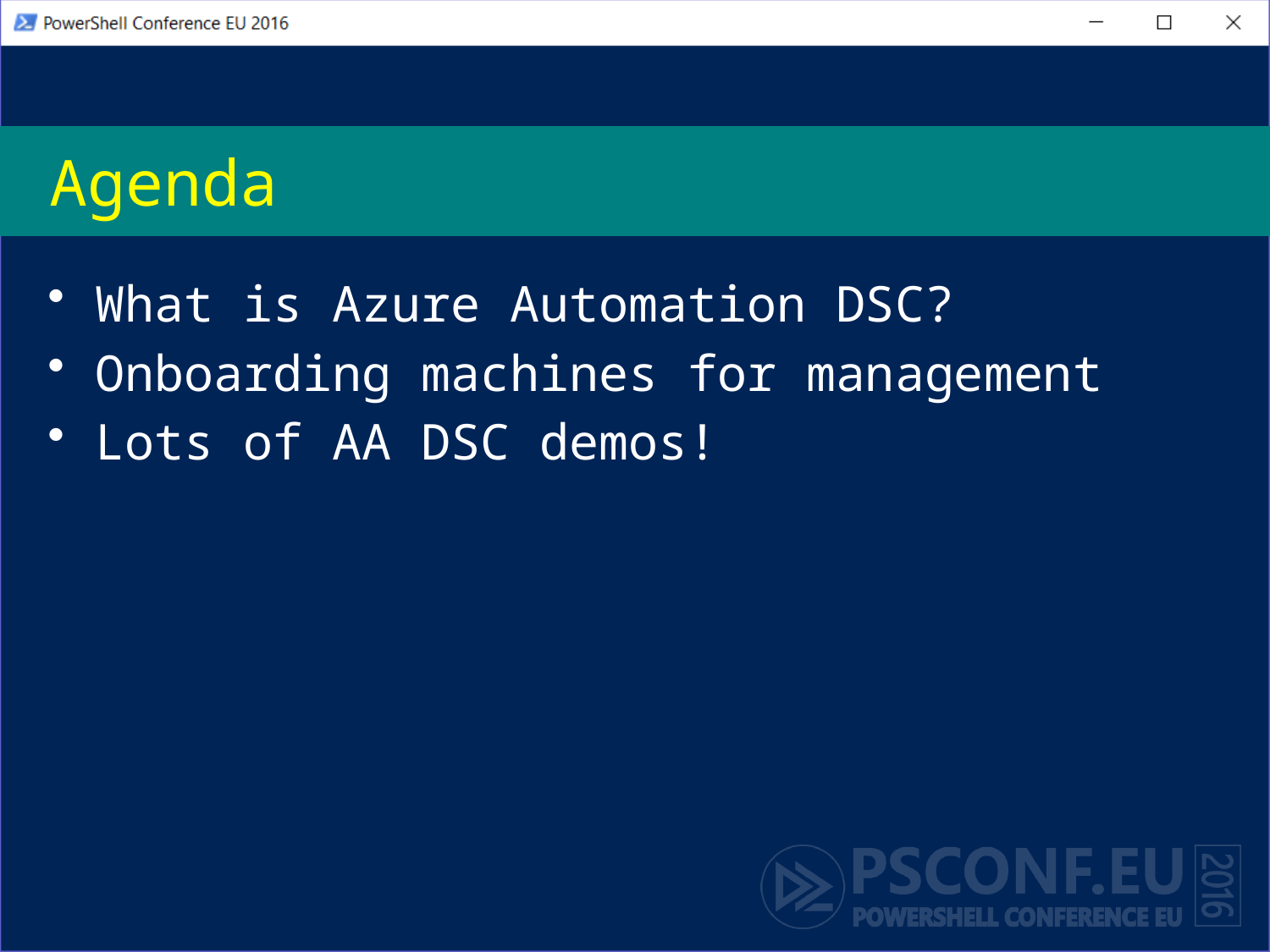

# Agenda
What is Azure Automation DSC?
Onboarding machines for management
Lots of AA DSC demos!